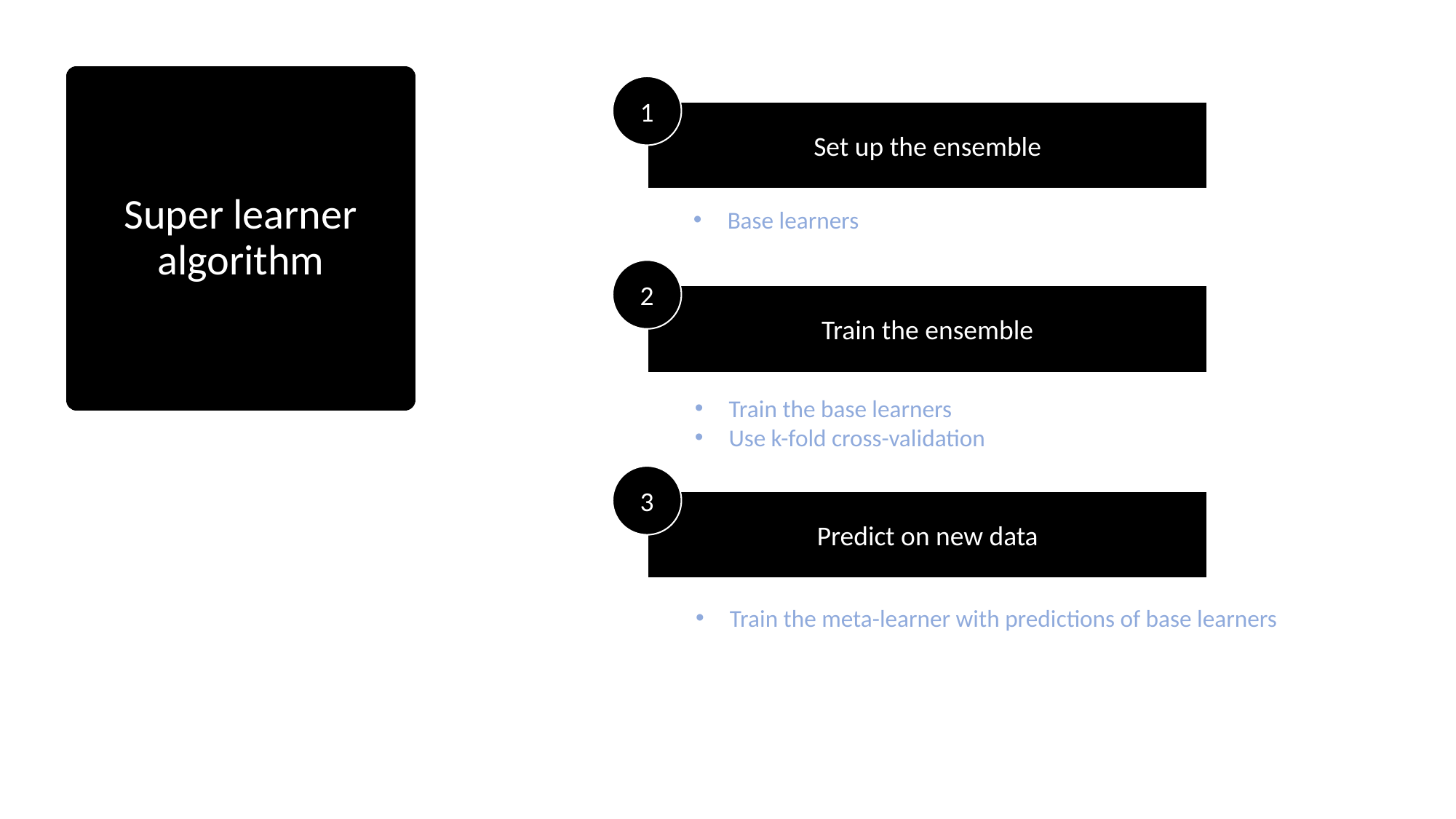

# Super learner algorithm
1
Set up the ensemble
Base learners
2
Train the ensemble
Train the base learners
Use k-fold cross-validation
3
Predict on new data
Train the meta-learner with predictions of base learners